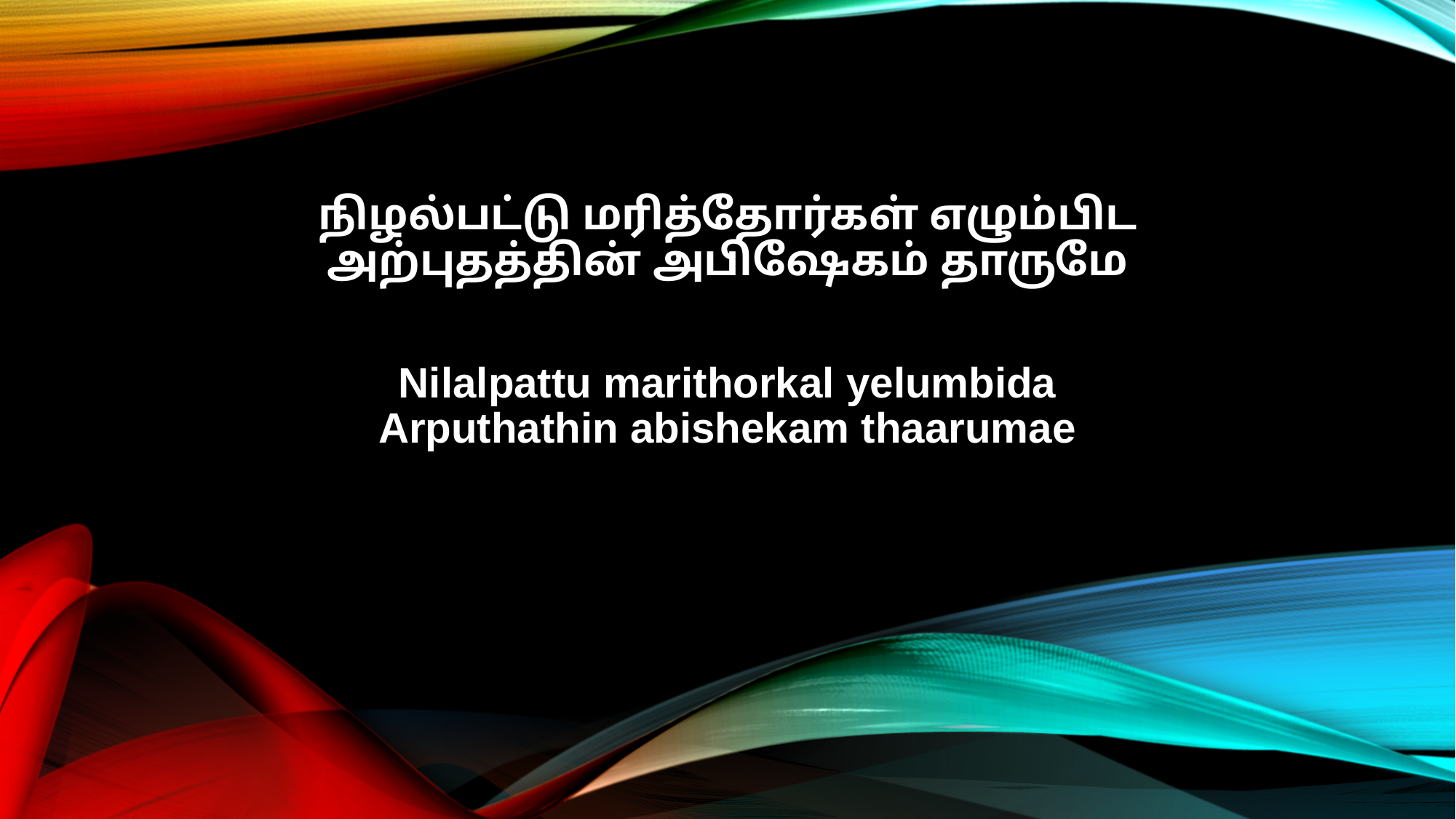

நிழல்பட்டு மரித்தோர்கள் எழும்பிட
அற்புதத்தின் அபிஷேகம் தாருமே

Nilalpattu marithorkal yelumbida
Arputhathin abishekam thaarumae